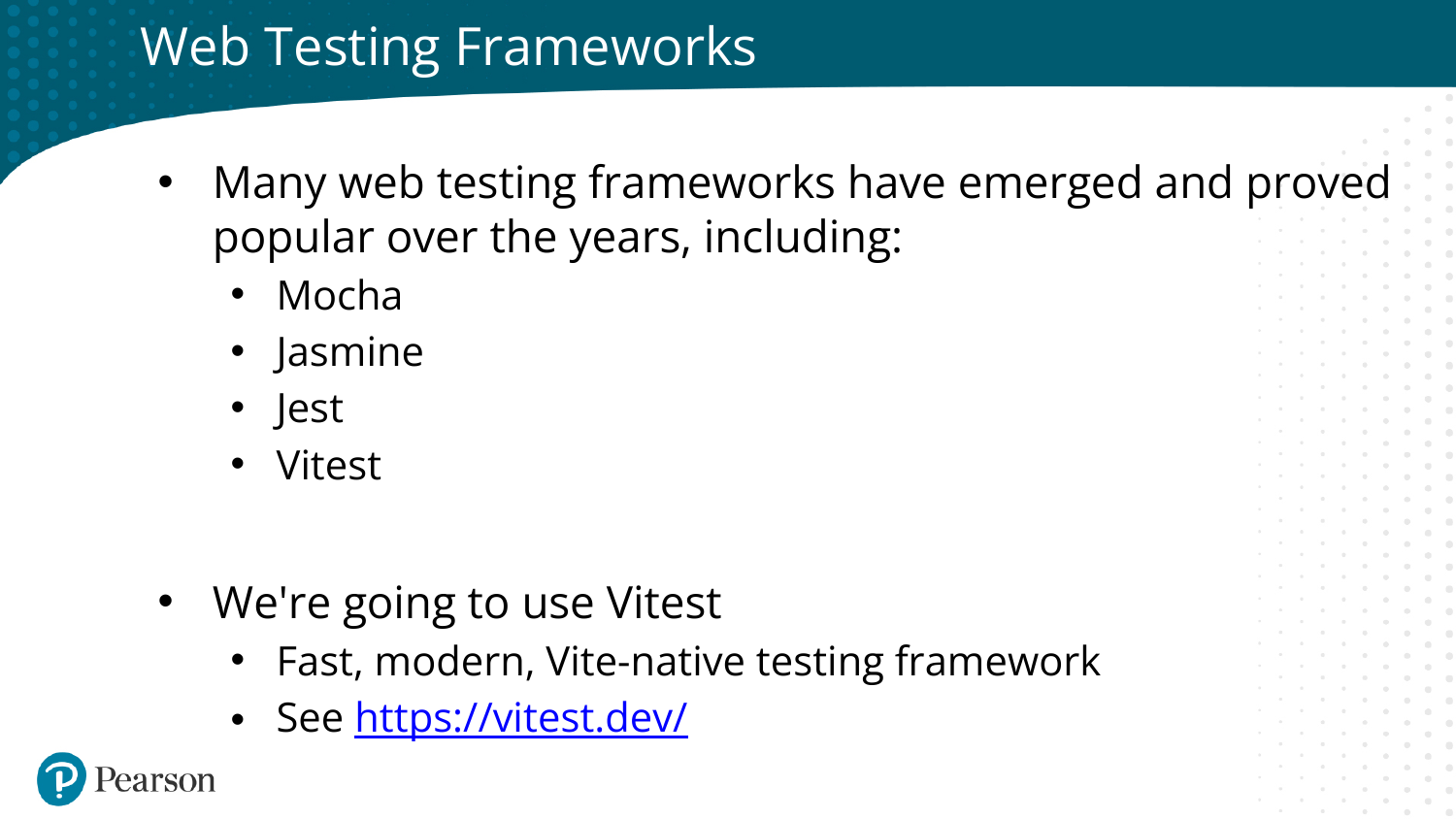

# Web Testing Frameworks
Many web testing frameworks have emerged and proved popular over the years, including:
Mocha
Jasmine
Jest
Vitest

We're going to use Vitest
Fast, modern, Vite-native testing framework
See https://vitest.dev/